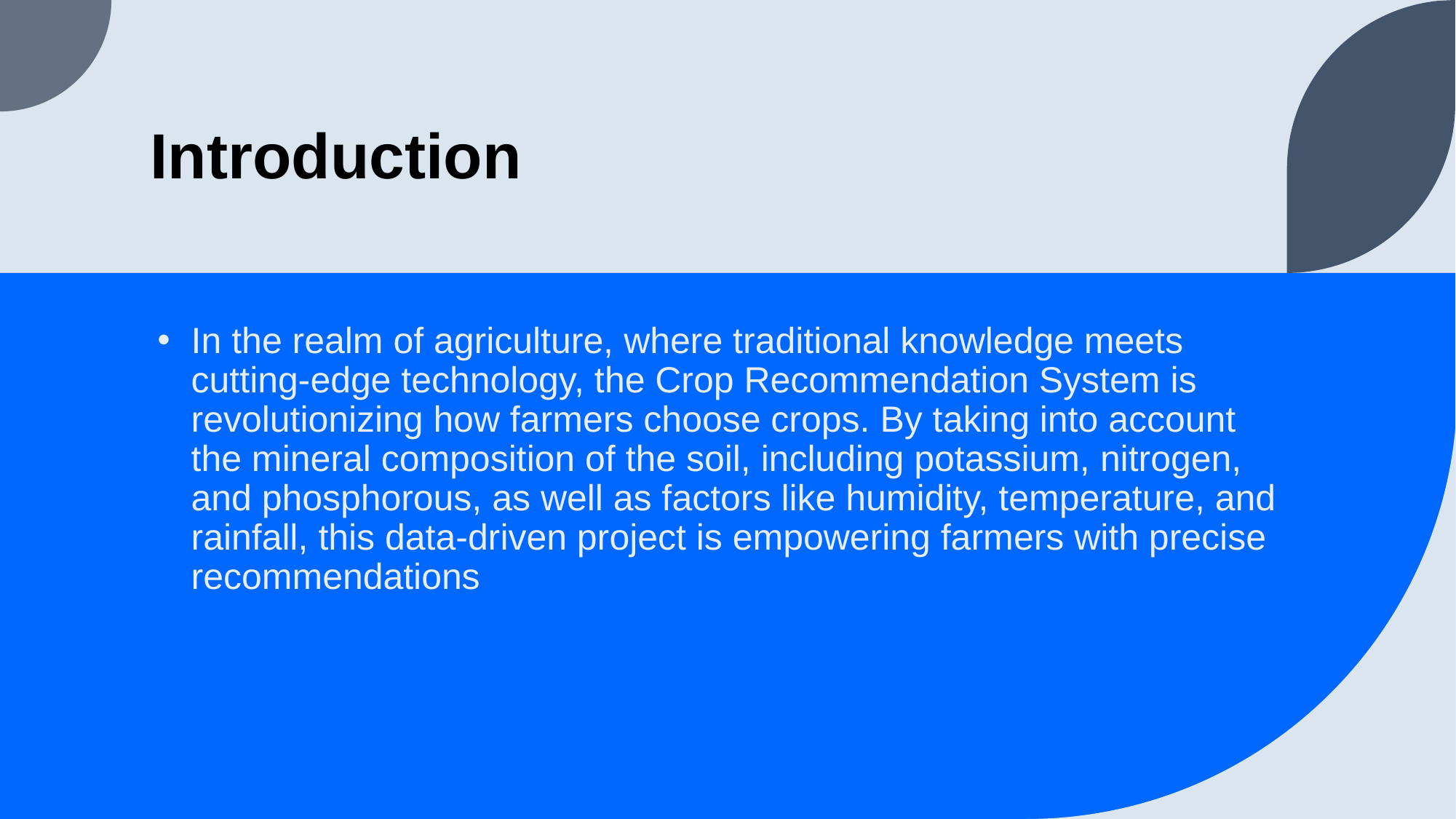

# Introduction
In the realm of agriculture, where traditional knowledge meets cutting-edge technology, the Crop Recommendation System is revolutionizing how farmers choose crops. By taking into account the mineral composition of the soil, including potassium, nitrogen, and phosphorous, as well as factors like humidity, temperature, and rainfall, this data-driven project is empowering farmers with precise recommendations